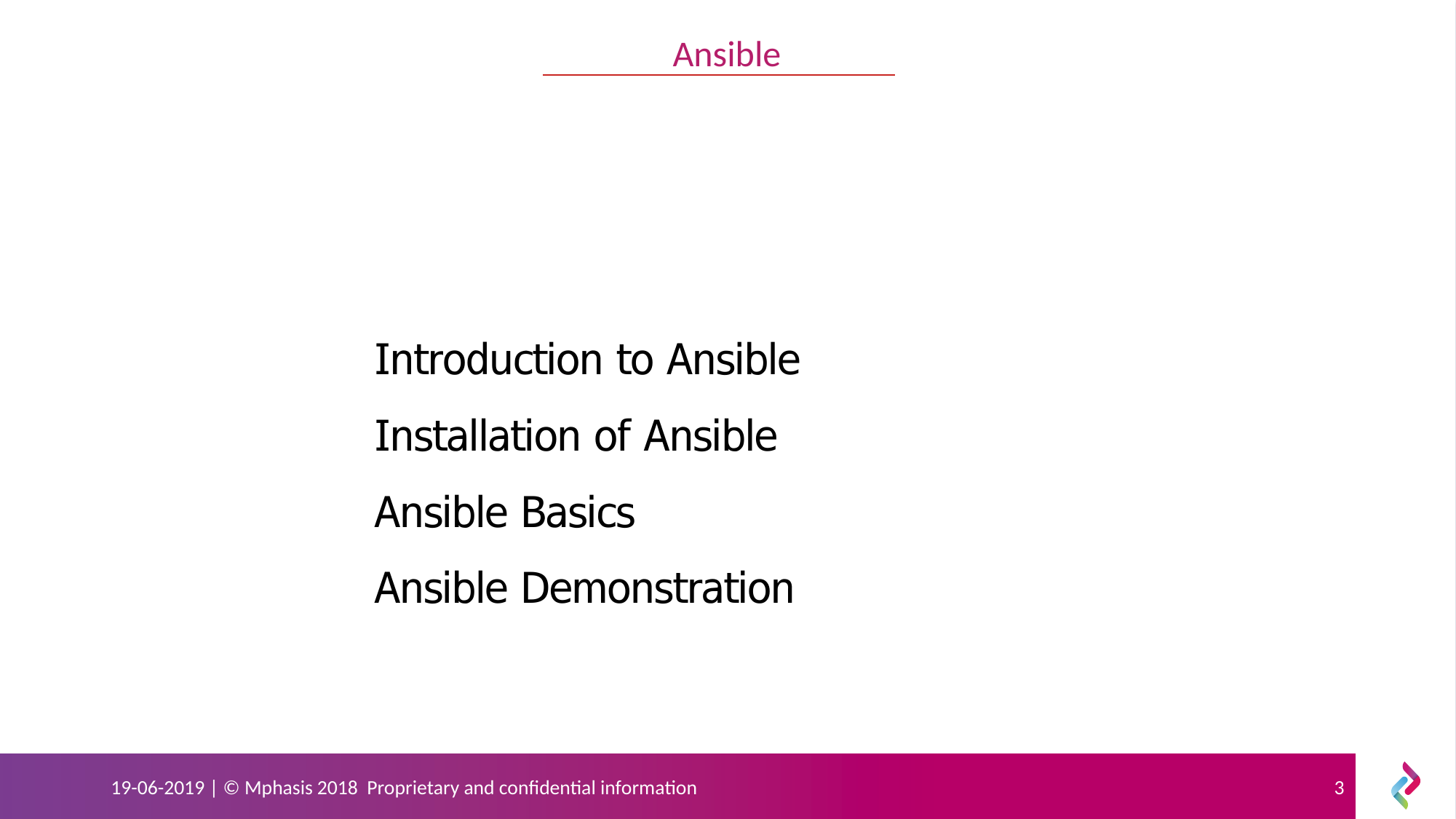

Ansible
Introduction to Ansible
Installation of Ansible
Ansible Basics
Ansible Demonstration
19-06-2019 | © Mphasis 2018  Proprietary and confidential information
3